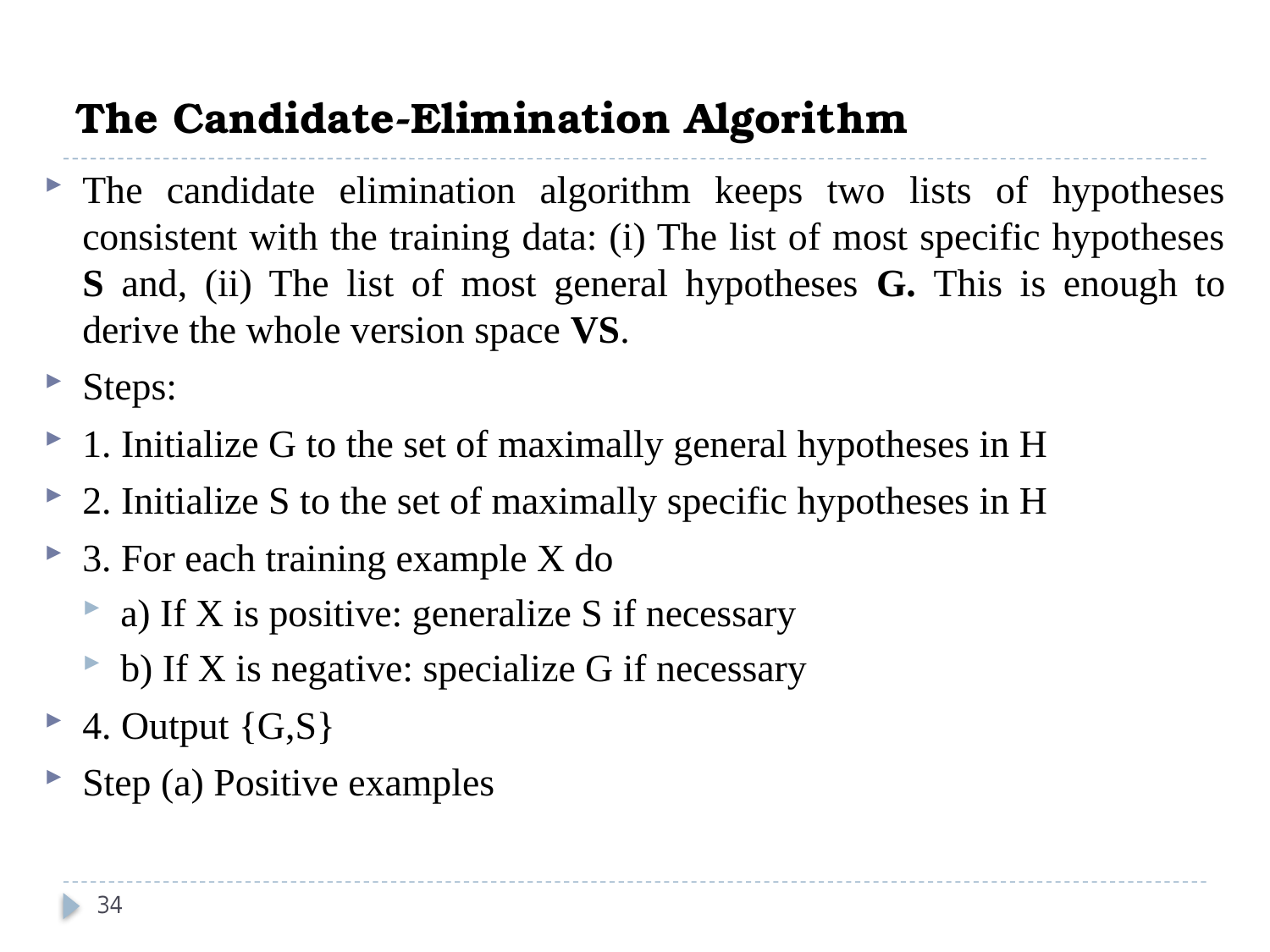

# The Candidate-Elimination Algorithm
The candidate elimination algorithm keeps two lists of hypotheses consistent with the training data: (i) The list of most specific hypotheses S and, (ii) The list of most general hypotheses G. This is enough to derive the whole version space VS.
Steps:
1. Initialize G to the set of maximally general hypotheses in H
2. Initialize S to the set of maximally specific hypotheses in H
3. For each training example X do
a) If X is positive: generalize S if necessary
b) If X is negative: specialize G if necessary
4. Output {G,S}
Step (a) Positive examples
34